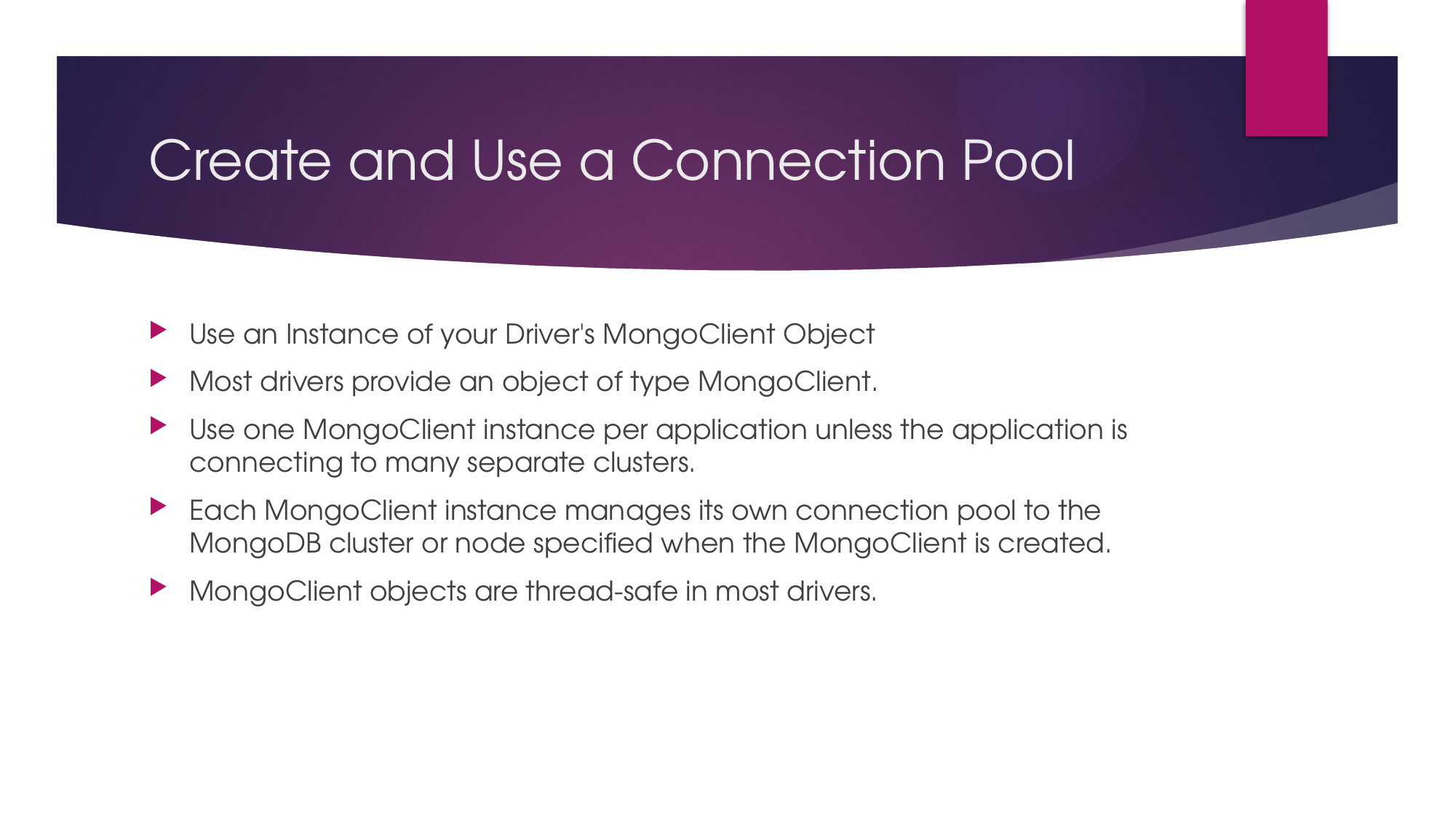

# Create and Use a Connection Pool
Use an Instance of your Driver's MongoClient Object
Most drivers provide an object of type MongoClient.
Use one MongoClient instance per application unless the application is connecting to many separate clusters.
Each MongoClient instance manages its own connection pool to the MongoDB cluster or node specified when the MongoClient is created.
MongoClient objects are thread-safe in most drivers.